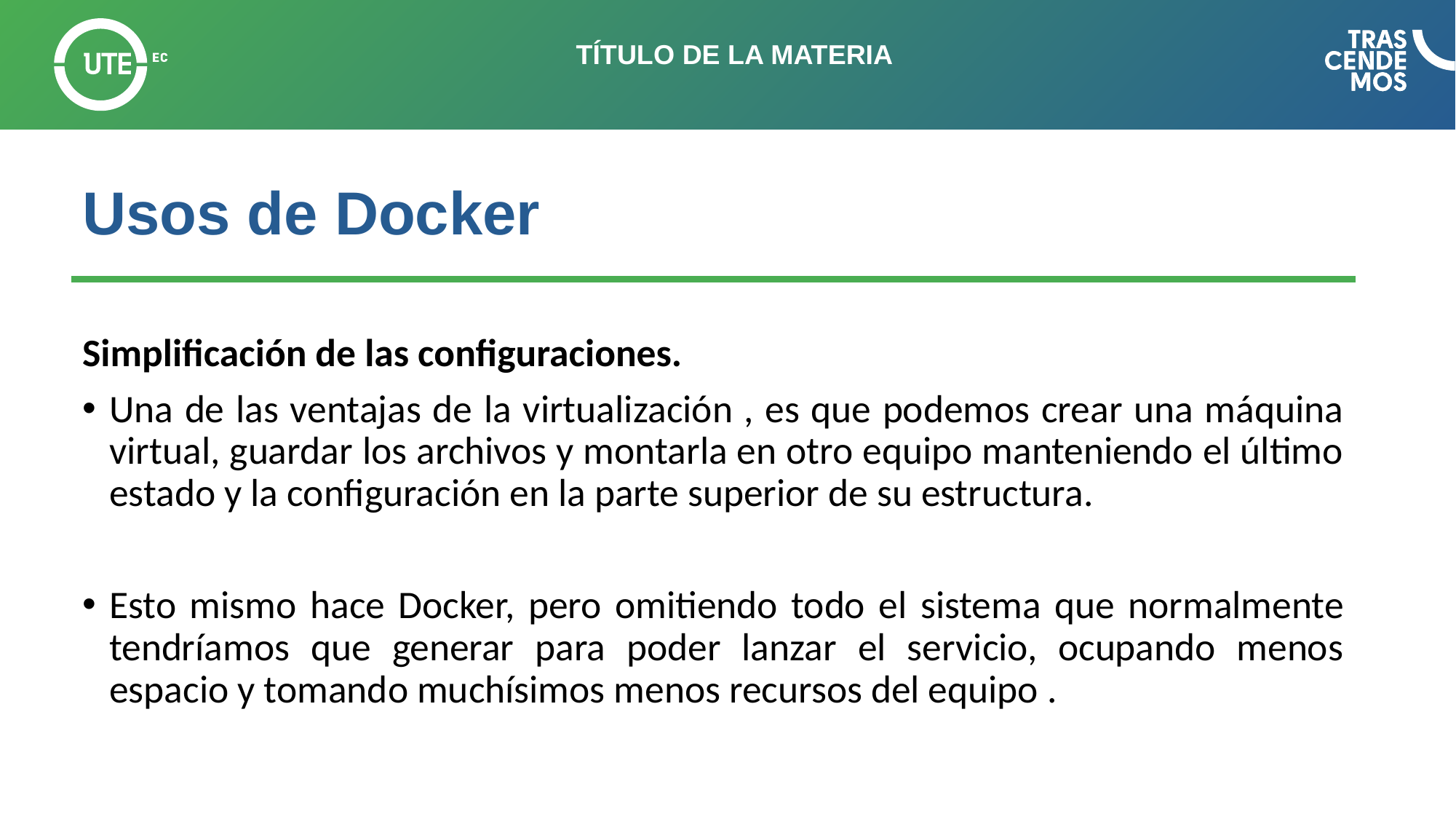

# Usos de Docker
Simplificación de las configuraciones.
Una de las ventajas de la virtualización , es que podemos crear una máquina virtual, guardar los archivos y montarla en otro equipo manteniendo el último estado y la configuración en la parte superior de su estructura.

Esto mismo hace Docker, pero omitiendo todo el sistema que normalmente tendríamos que generar para poder lanzar el servicio, ocupando menos espacio y tomando muchísimos menos recursos del equipo .